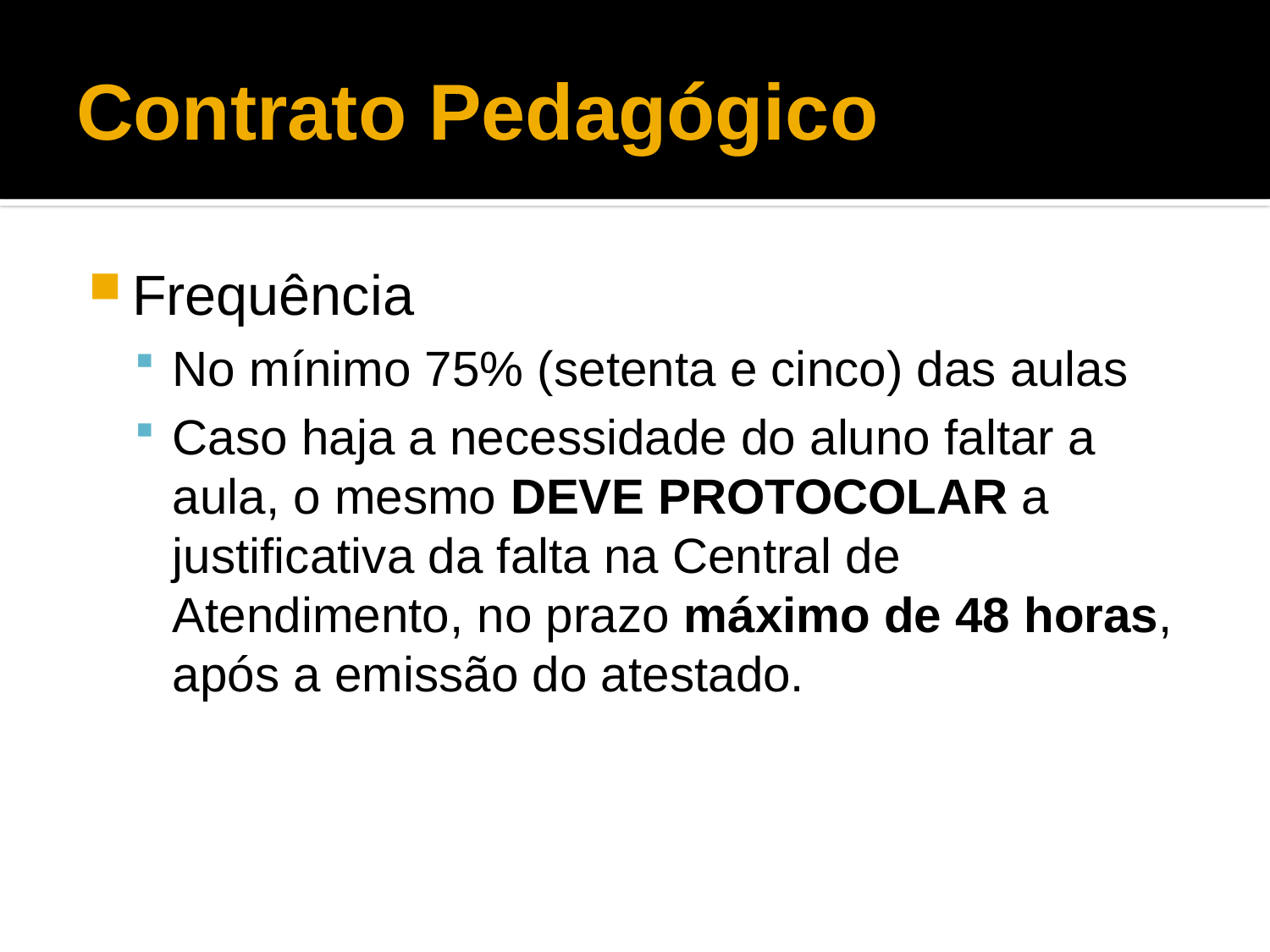

# Contrato Pedagógico
Frequência
No mínimo 75% (setenta e cinco) das aulas
Caso haja a necessidade do aluno faltar a aula, o mesmo DEVE PROTOCOLAR a justificativa da falta na Central de Atendimento, no prazo máximo de 48 horas, após a emissão do atestado.